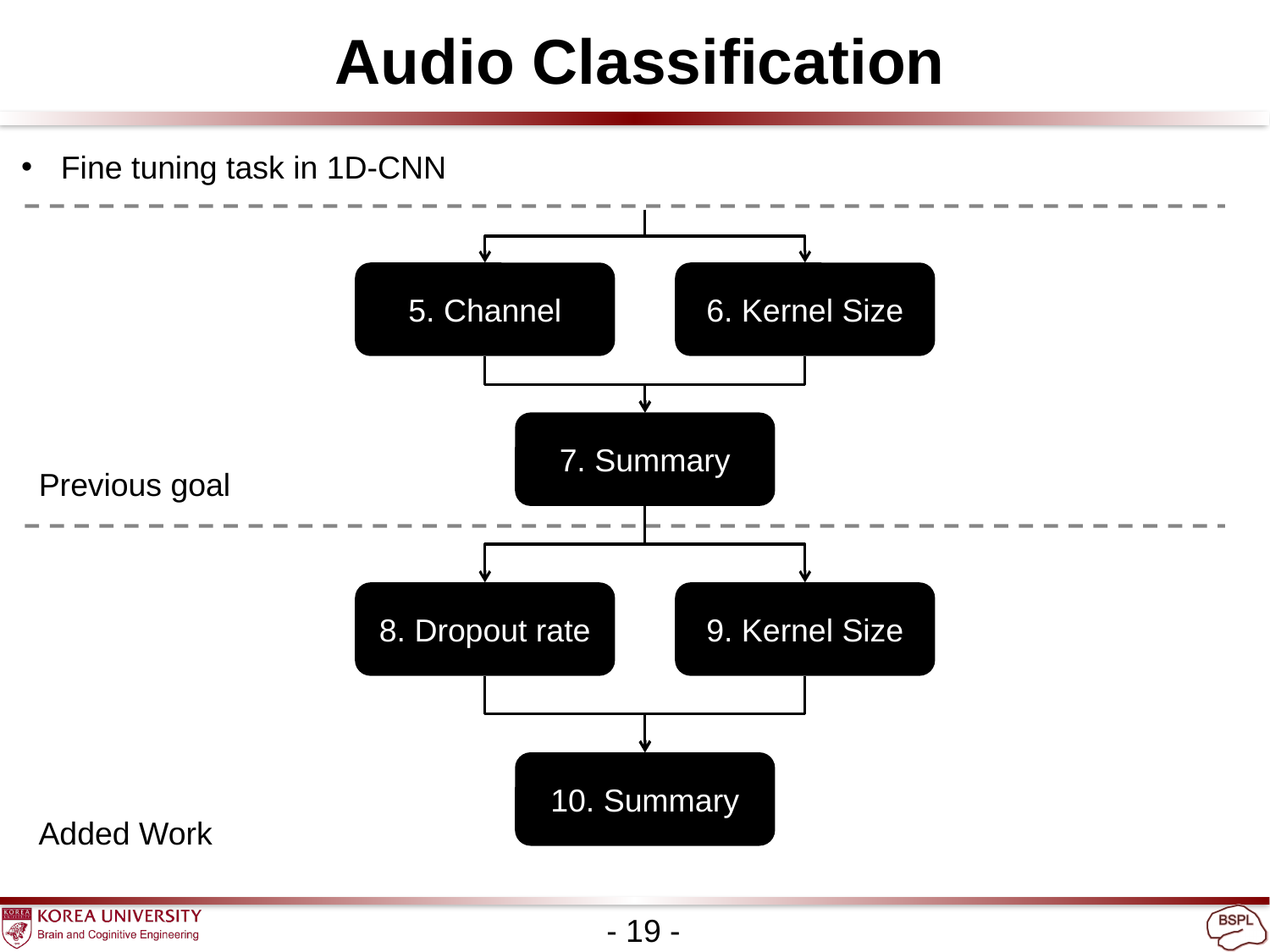

Audio Classification
Fine tuning task in 1D-CNN
5. Channel
6. Kernel Size
7. Summary
Previous goal
8. Dropout rate
9. Kernel Size
10. Summary
Added Work
- 19 -